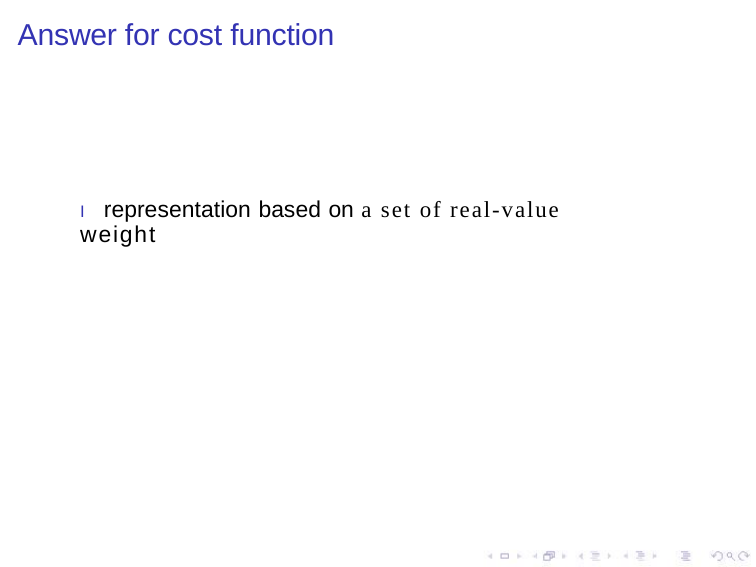

Answer for cost function
I  representation based on a set of real-value weight